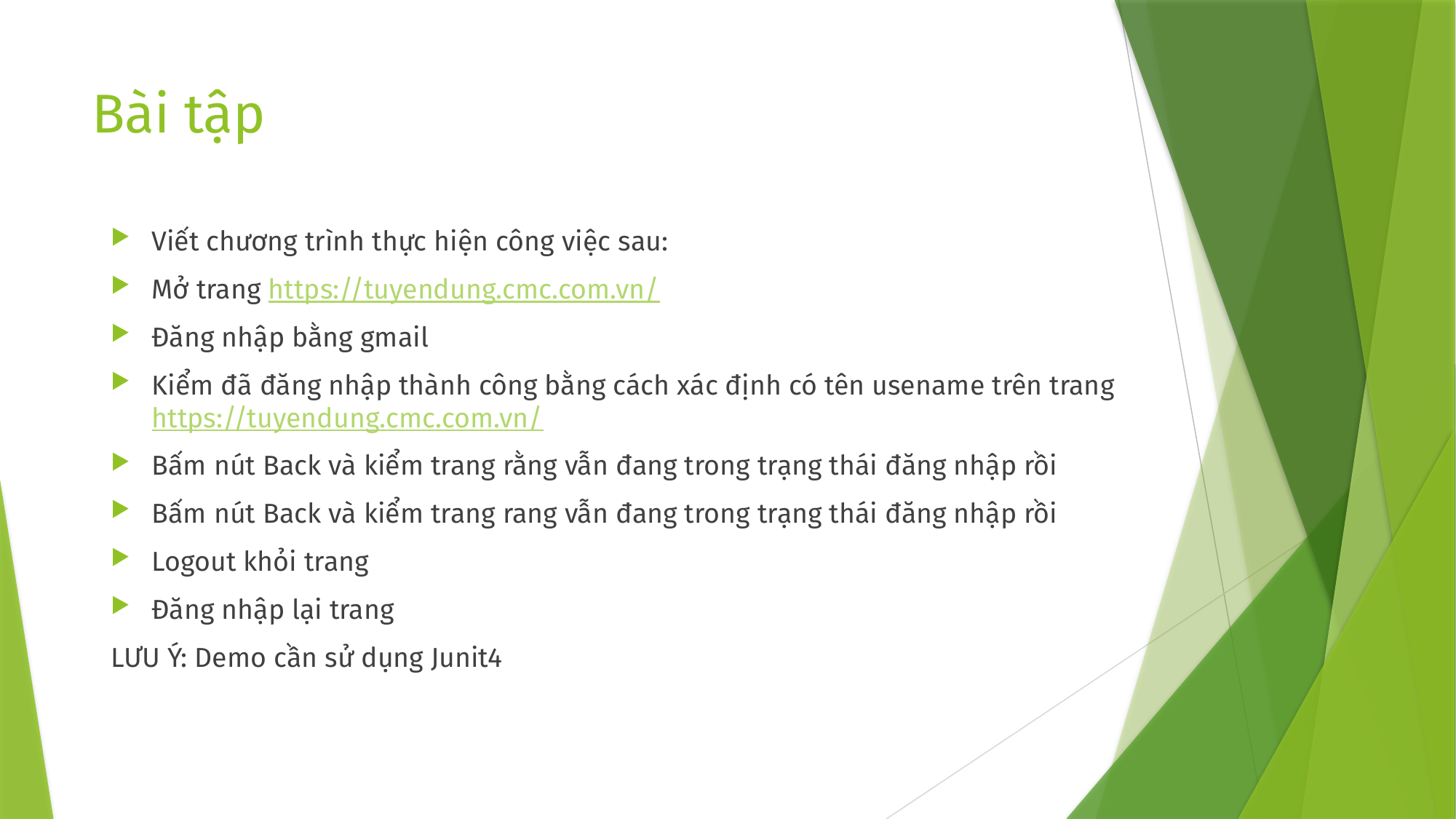

# Bài tập
Viết chương trình thực hiện công việc sau:
Mở trang https://tuyendung.cmc.com.vn/
Đăng nhập bằng gmail
Kiểm đã đăng nhập thành công bằng cách xác định có tên usename trên trang https://tuyendung.cmc.com.vn/
Bấm nút Back và kiểm trang rằng vẫn đang trong trạng thái đăng nhập rồi
Bấm nút Back và kiểm trang rang vẫn đang trong trạng thái đăng nhập rồi
Logout khỏi trang
Đăng nhập lại trang
LƯU Ý: Demo cần sử dụng Junit4